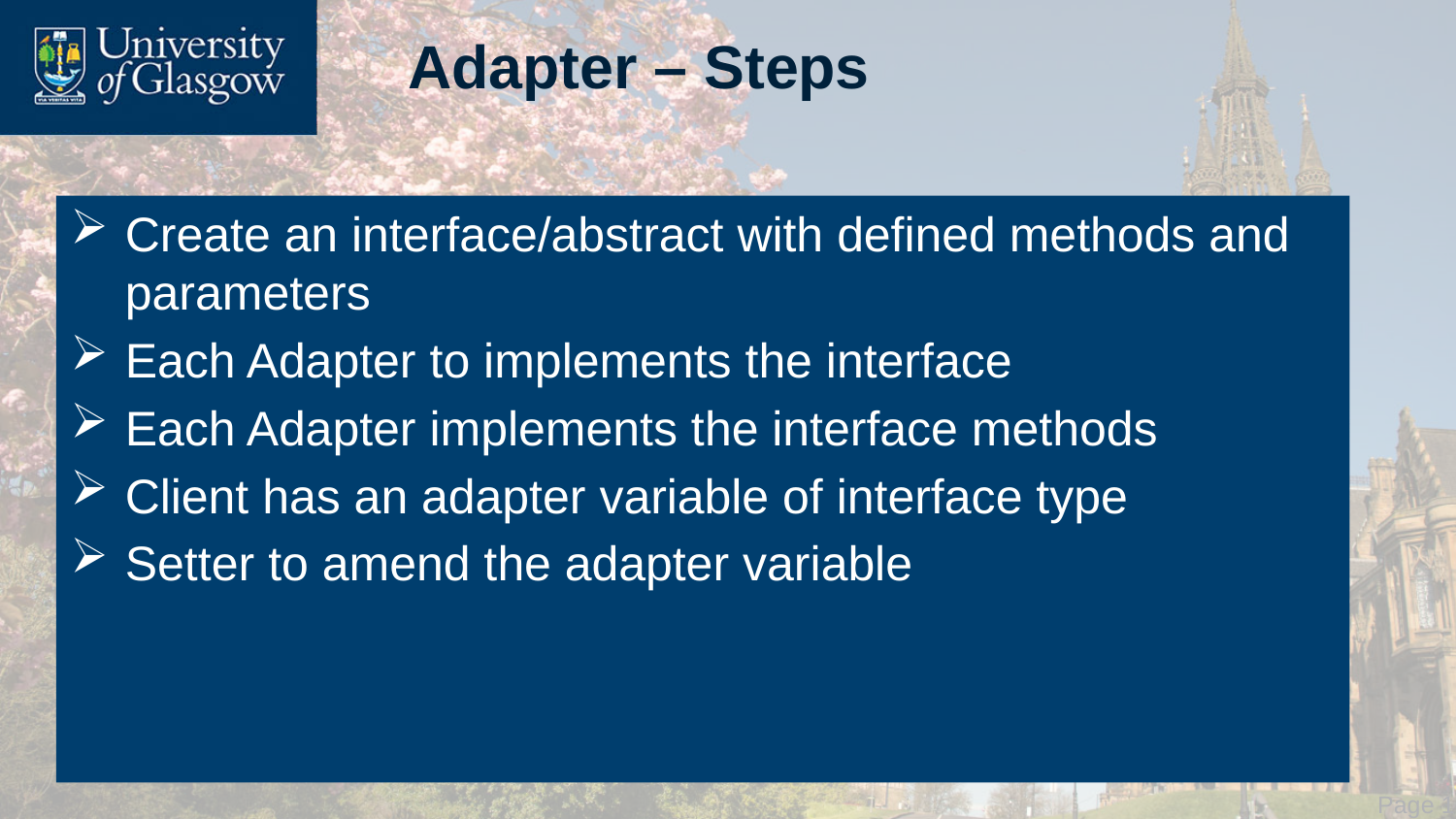

# Adapter – Steps
Create an interface/abstract with defined methods and parameters
Each Adapter to implements the interface
Each Adapter implements the interface methods
Client has an adapter variable of interface type
Setter to amend the adapter variable

 Page 16